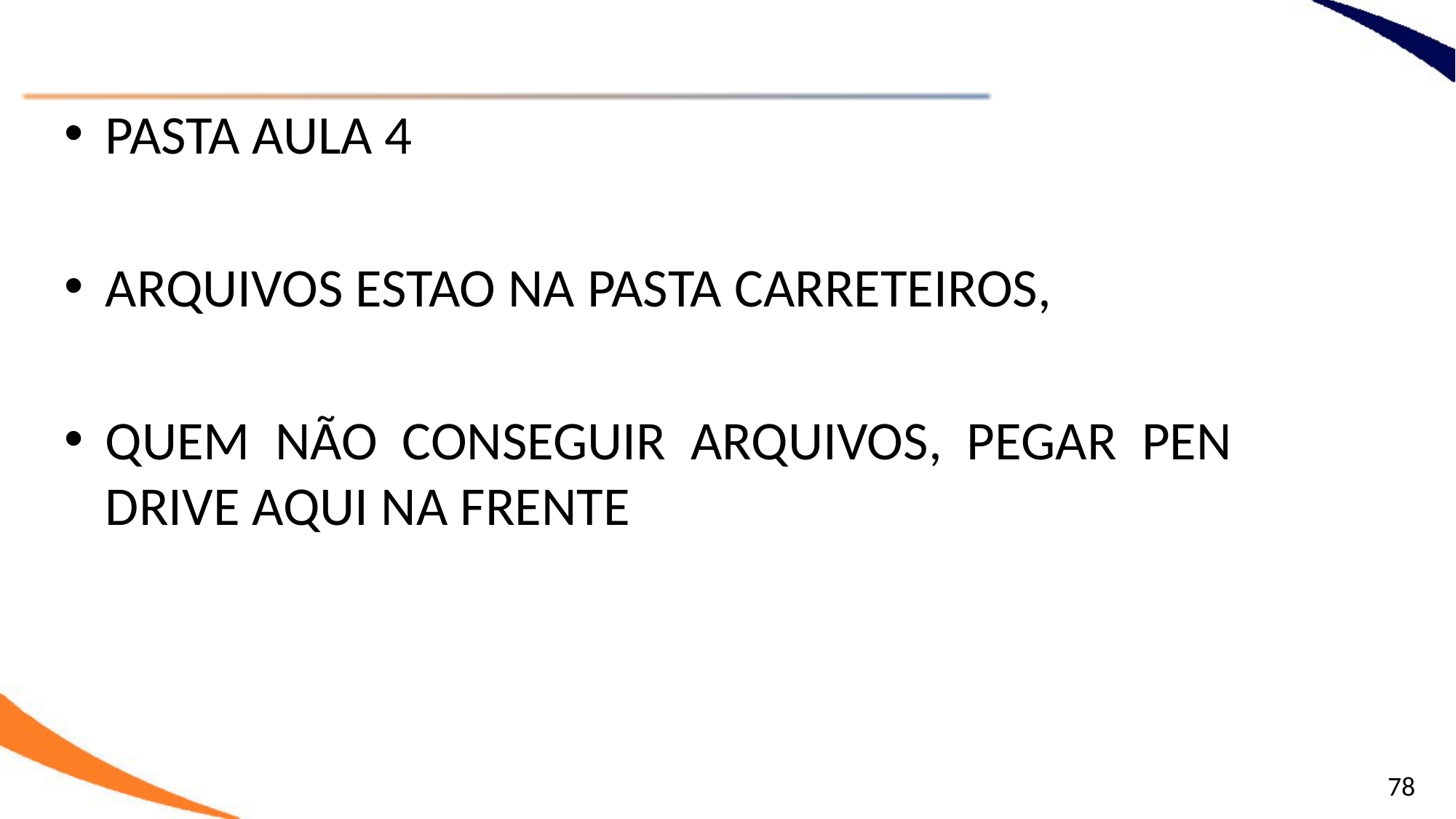

PASTA AULA 4

ARQUIVOS ESTAO NA PASTA CARRETEIROS,

QUEM NÃO CONSEGUIR ARQUIVOS, PEGAR PEN DRIVE AQUI NA FRENTE